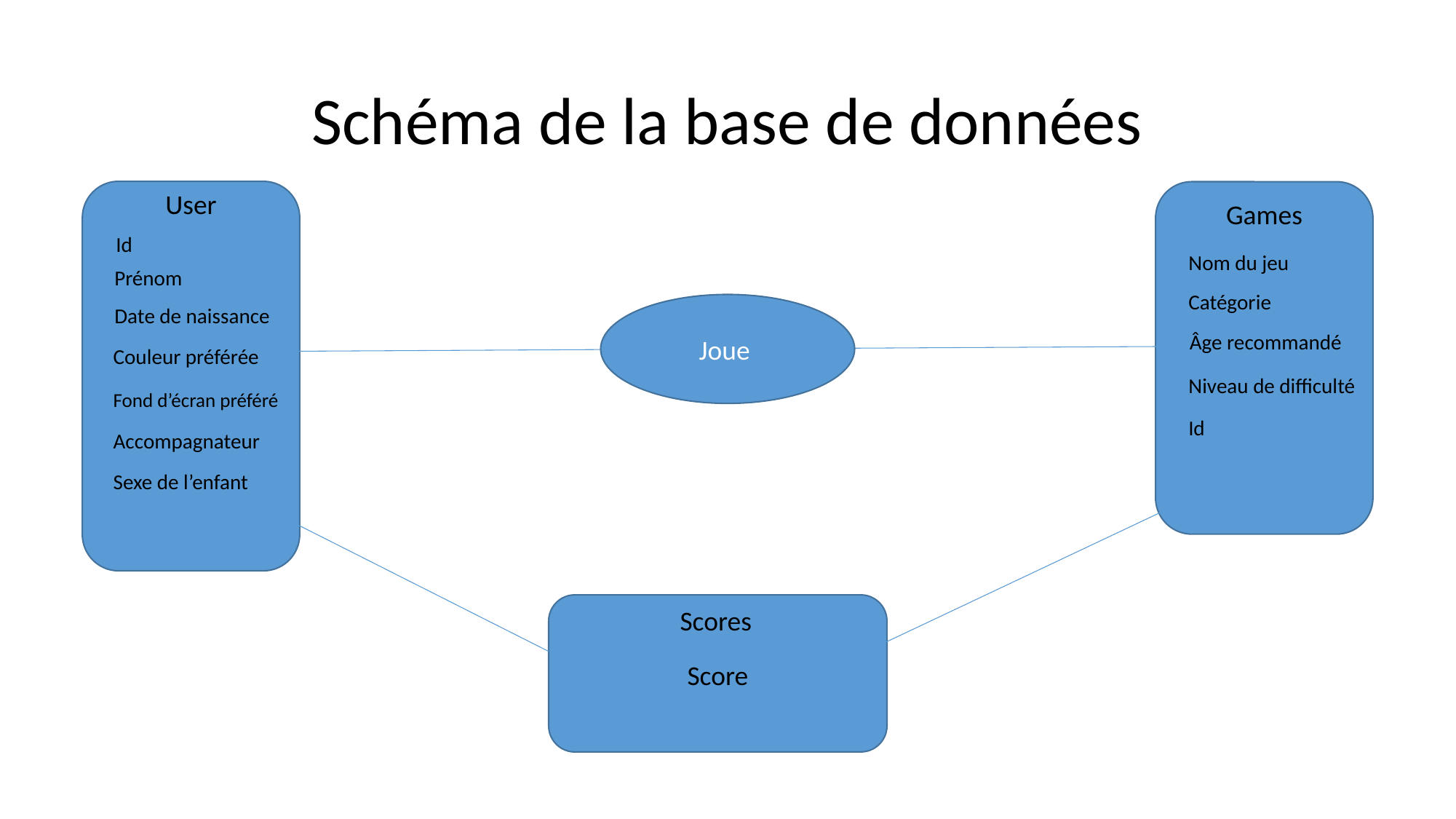

# Schéma de la base de données

User

Games
Id
Nom du jeu
Prénom
Catégorie
Joue
Date de naissance
Âge recommandé
Couleur préférée
Niveau de difficulté
Fond d’écran préféré
Id
Accompagnateur
Sexe de l’enfant

Scores
Score